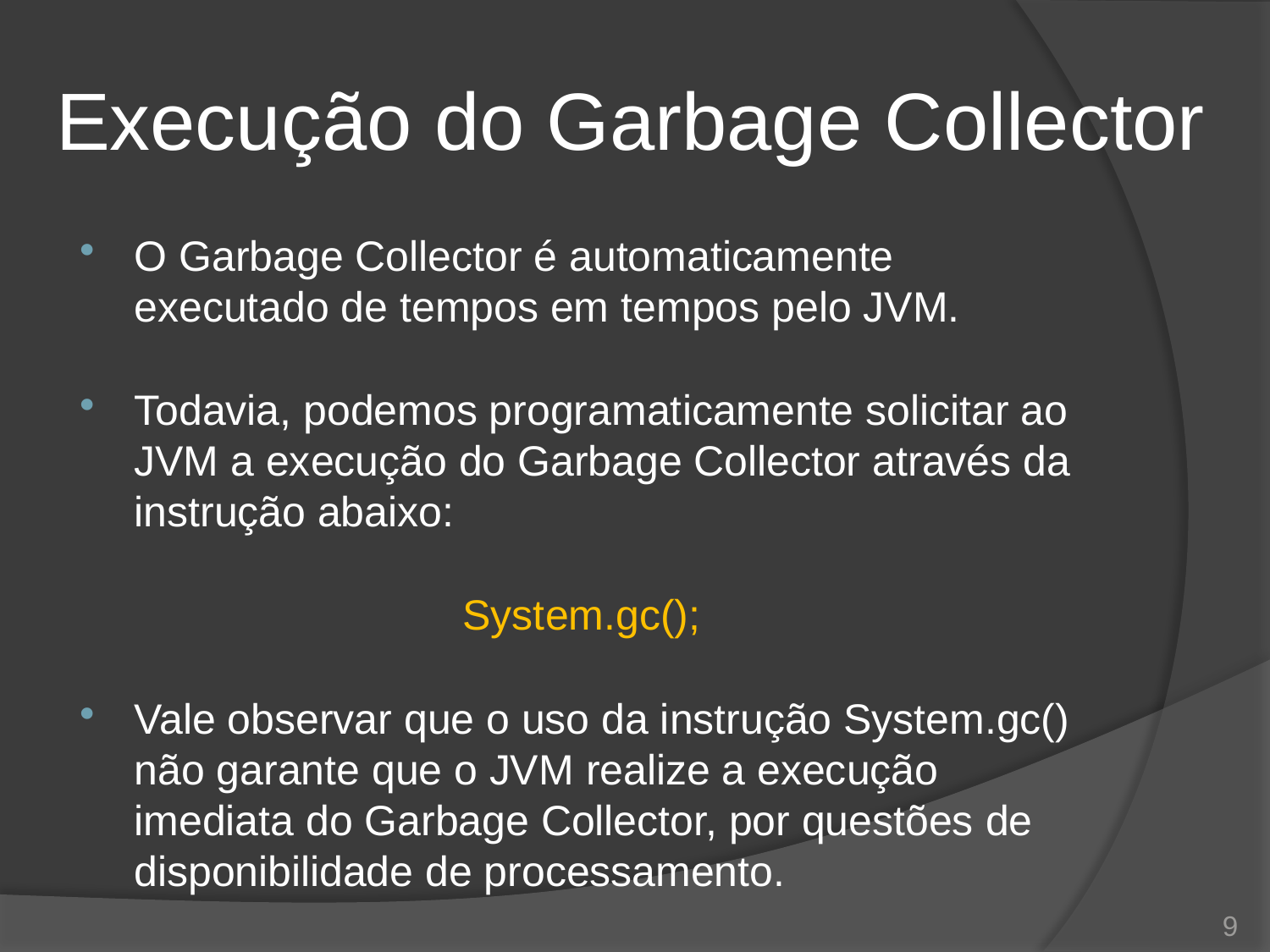

# Execução do Garbage Collector
O Garbage Collector é automaticamente executado de tempos em tempos pelo JVM.
Todavia, podemos programaticamente solicitar ao JVM a execução do Garbage Collector através da instrução abaixo:
System.gc();
Vale observar que o uso da instrução System.gc() não garante que o JVM realize a execução imediata do Garbage Collector, por questões de disponibilidade de processamento.
9